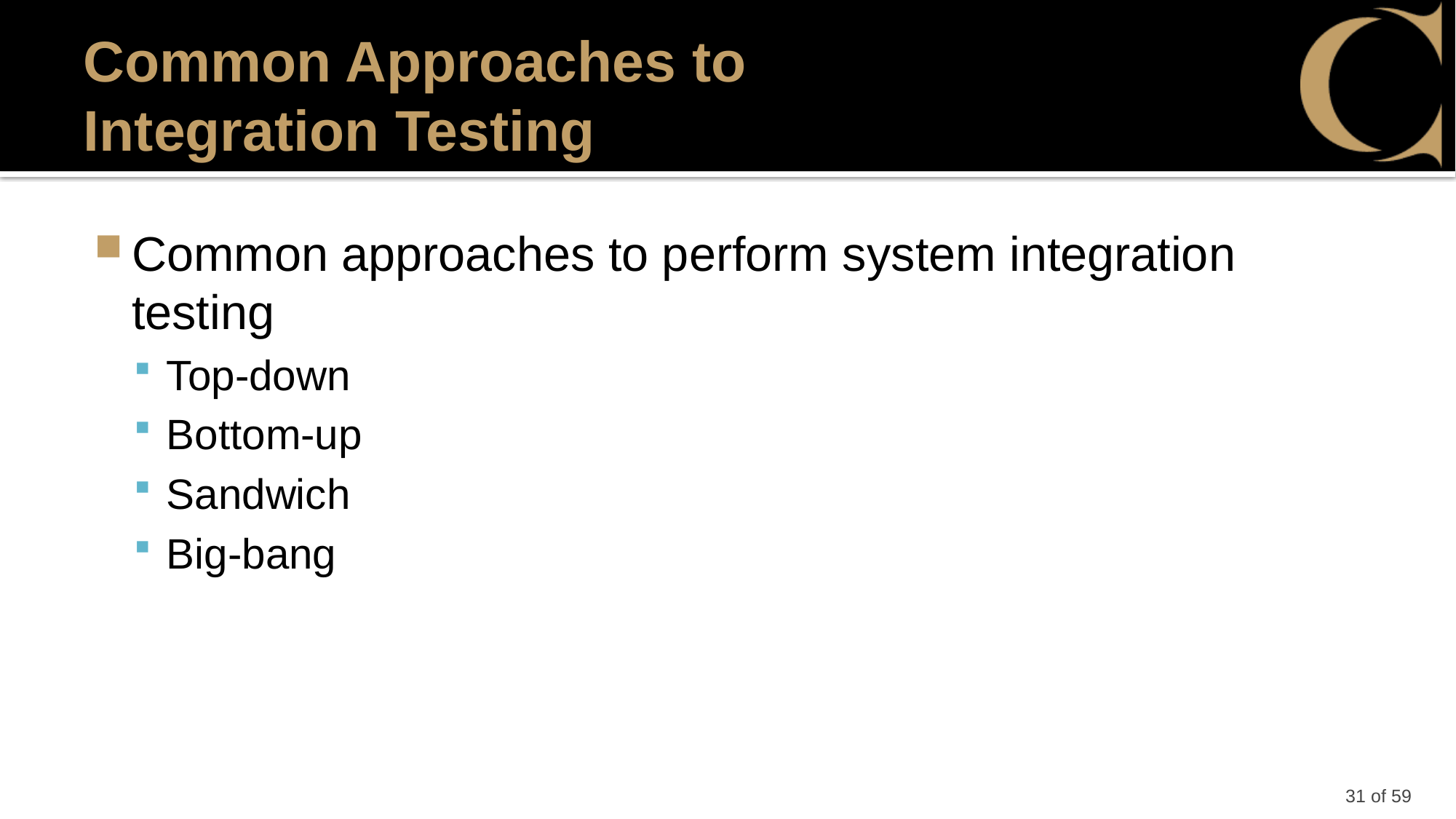

# Common Approaches to Integration Testing
Common approaches to perform system integration testing
Top-down
Bottom-up
Sandwich
Big-bang
31 of 59